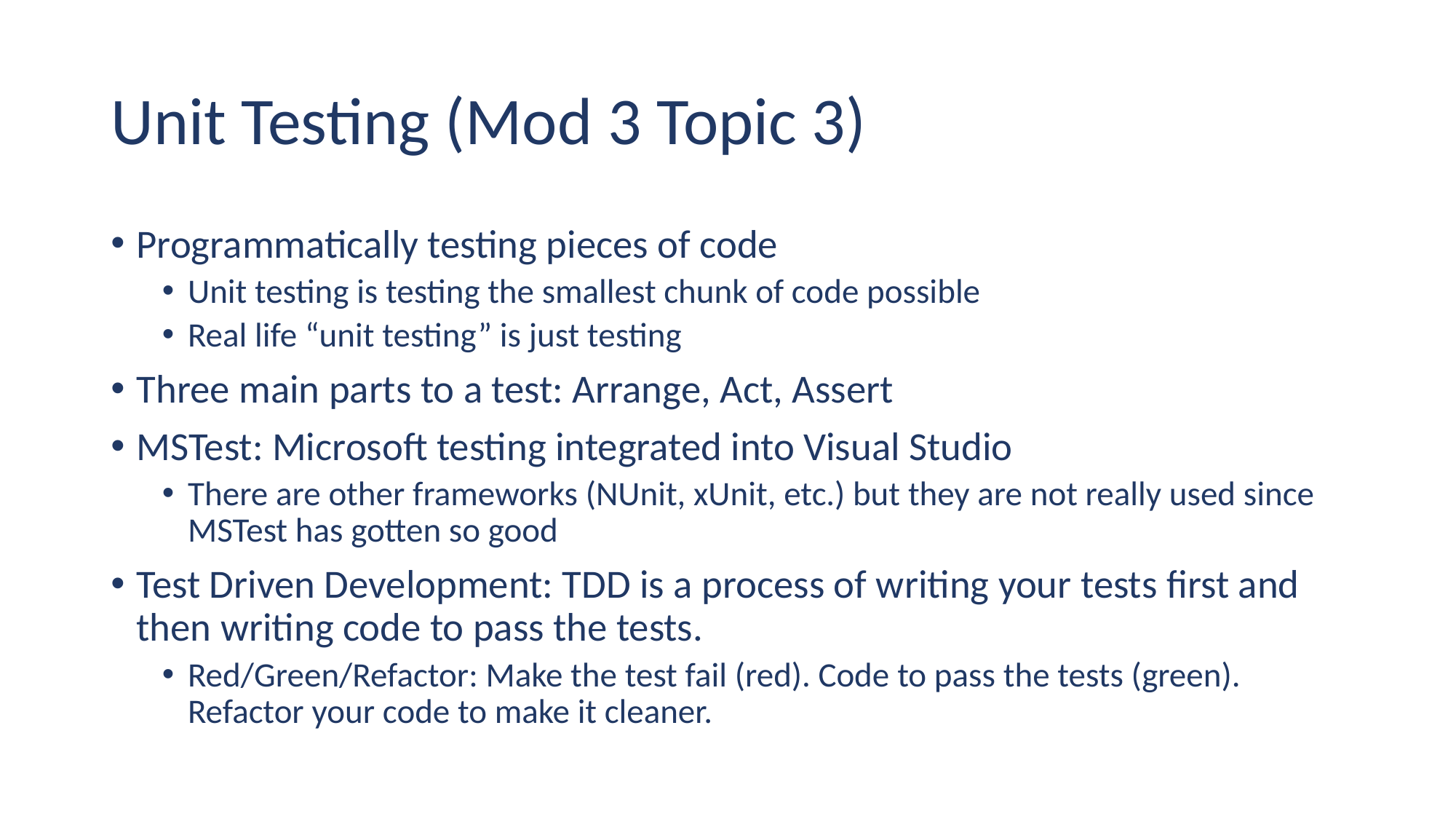

# Unit Testing (Mod 3 Topic 3)
Programmatically testing pieces of code
Unit testing is testing the smallest chunk of code possible
Real life “unit testing” is just testing
Three main parts to a test: Arrange, Act, Assert
MSTest: Microsoft testing integrated into Visual Studio
There are other frameworks (NUnit, xUnit, etc.) but they are not really used since MSTest has gotten so good
Test Driven Development: TDD is a process of writing your tests first and then writing code to pass the tests.
Red/Green/Refactor: Make the test fail (red). Code to pass the tests (green). Refactor your code to make it cleaner.